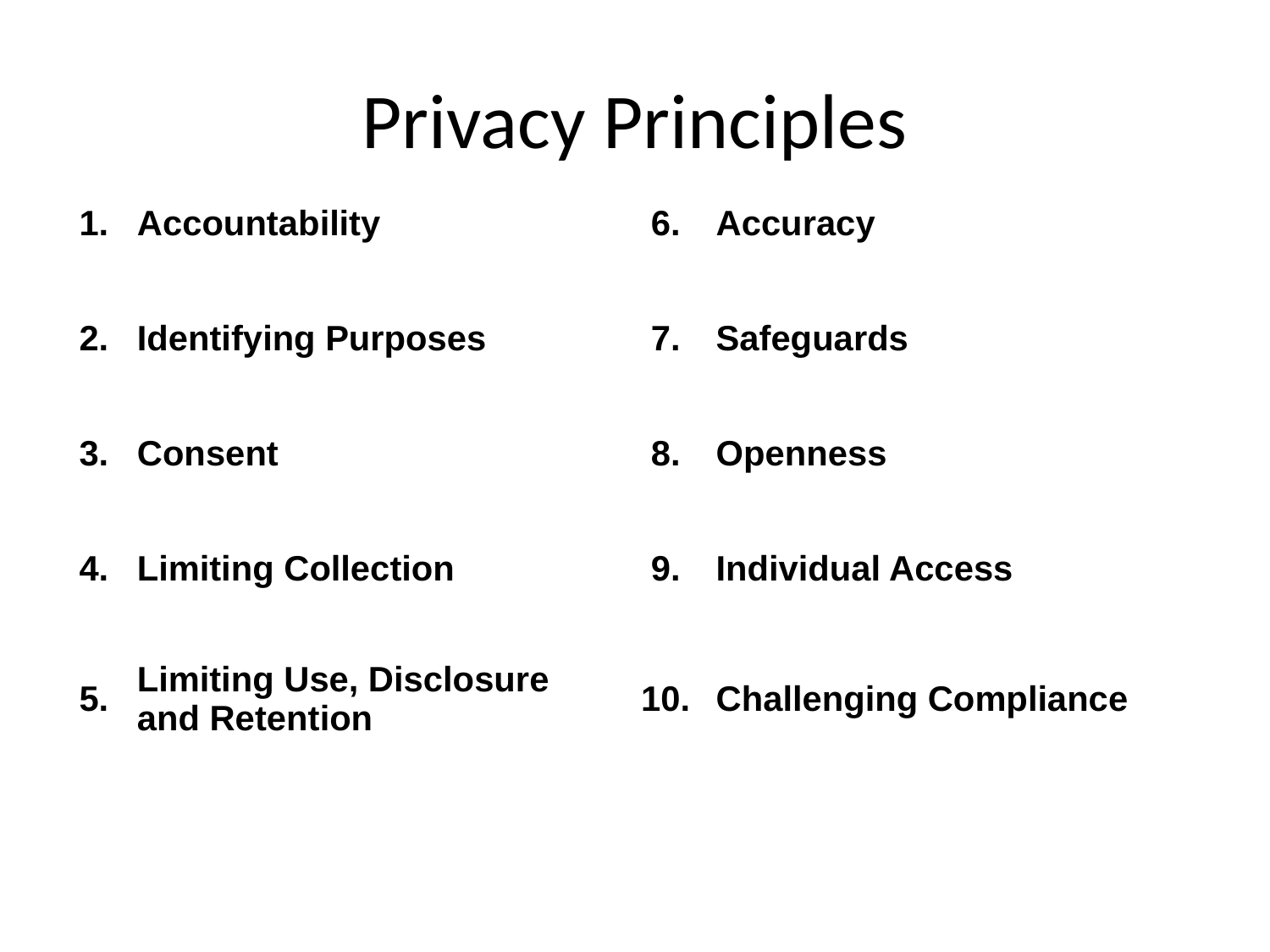

# Privacy Principles
| 1. | Accountability | 6. | Accuracy |
| --- | --- | --- | --- |
| 2. | Identifying Purposes | 7. | Safeguards |
| 3. | Consent | 8. | Openness |
| 4. | Limiting Collection | 9. | Individual Access |
| 5. | Limiting Use, Disclosure and Retention | 10. | Challenging Compliance |